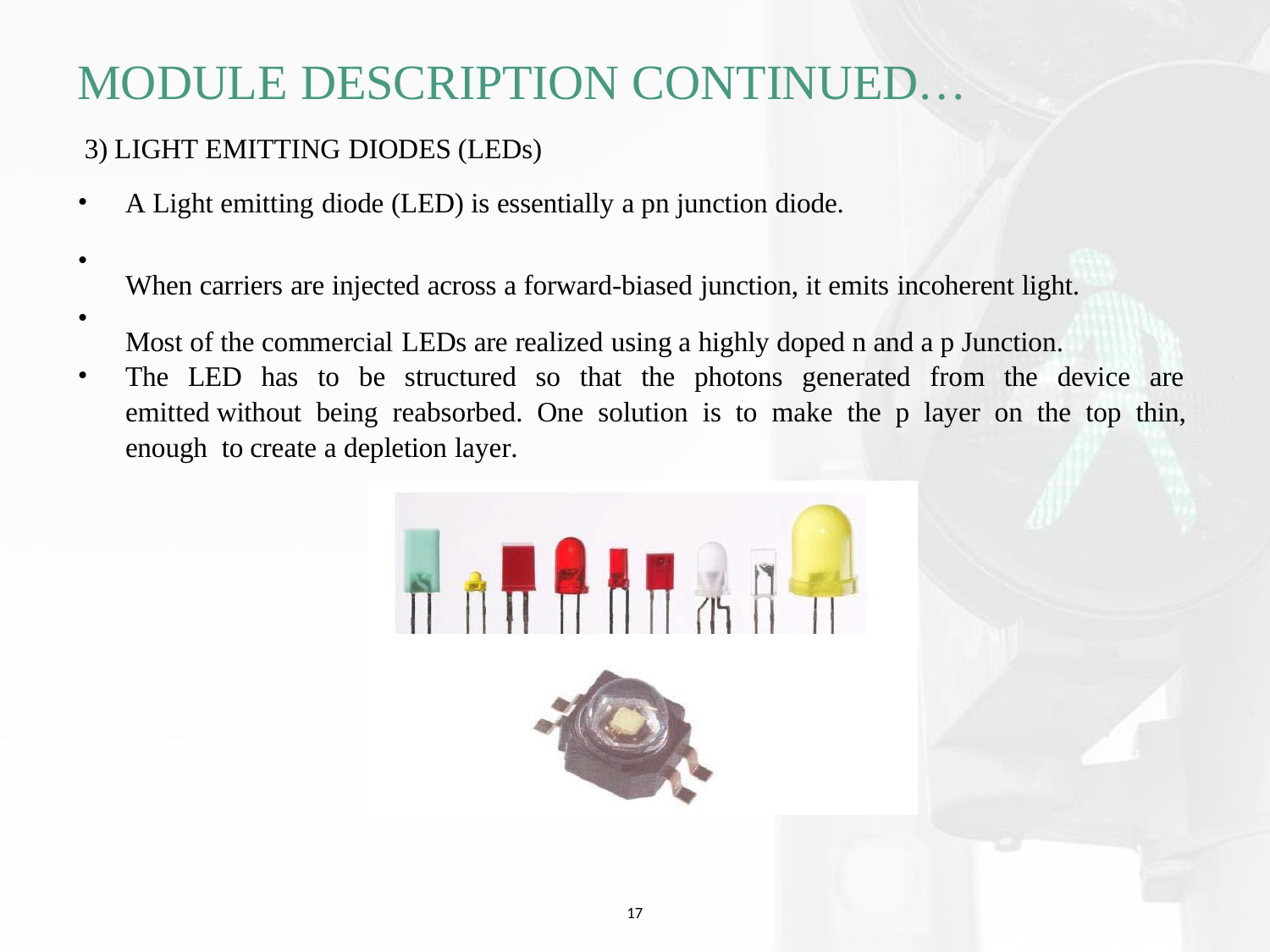

# MODULE DESCRIPTION CONTINUED…
3) LIGHT EMITTING DIODES (LEDs)
A Light emitting diode (LED) is essentially a pn junction diode.
•
•
When carriers are injected across a forward-biased junction, it emits incoherent light. Most of the commercial LEDs are realized using a highly doped n and a p Junction.
The  LED  has  to  be  structured  so  that  the  photons  generated  from  the  device  are  emitted without  being  reabsorbed.  One  solution  is  to  make  the  p  layer  on  the  top  thin,  enough  to create a depletion layer.

17